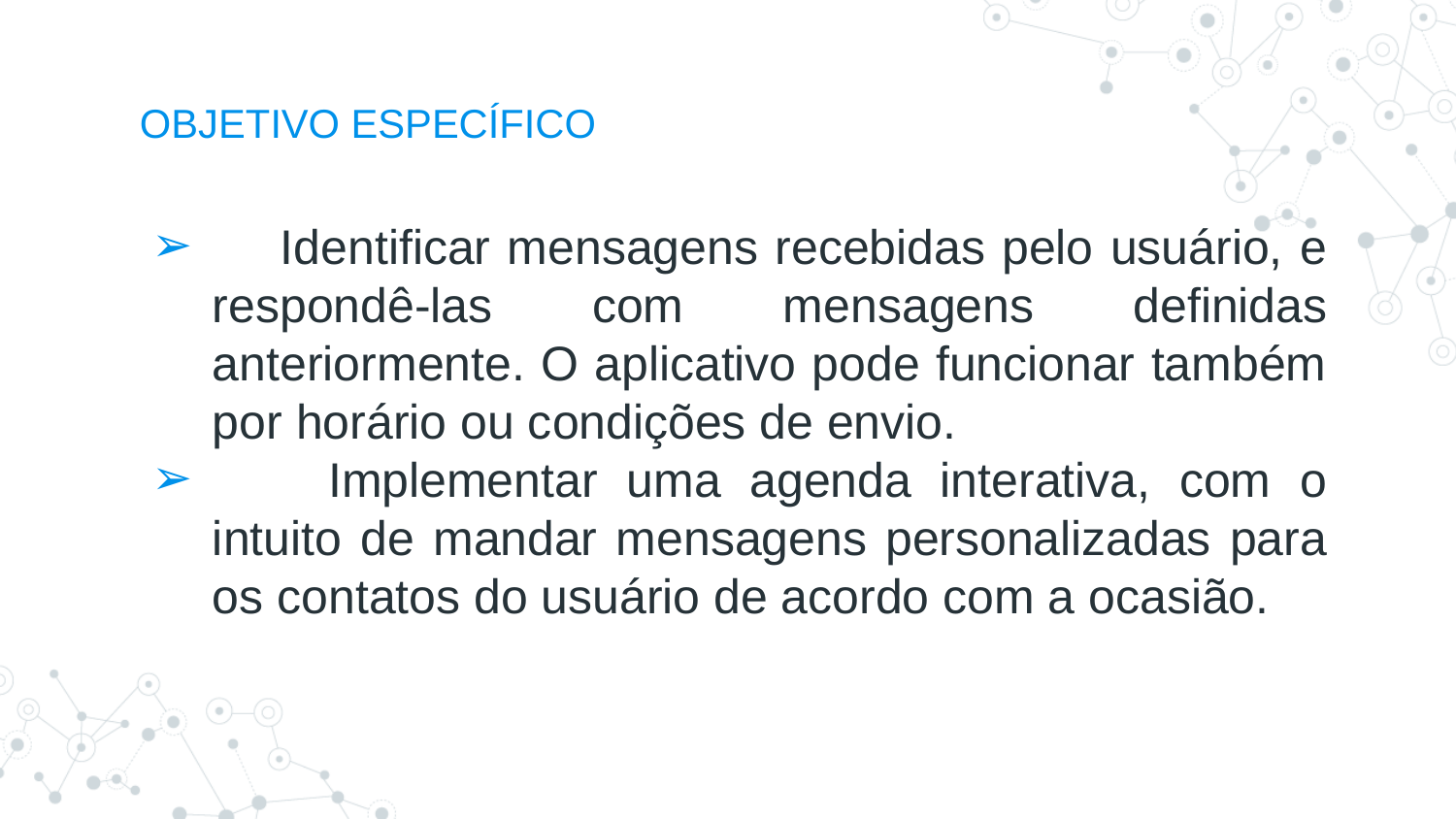

# OBJETIVO ESPECÍFICO
    Identificar mensagens recebidas pelo usuário, e respondê-las com mensagens definidas anteriormente. O aplicativo pode funcionar também por horário ou condições de envio.
    Implementar uma agenda interativa, com o intuito de mandar mensagens personalizadas para os contatos do usuário de acordo com a ocasião.